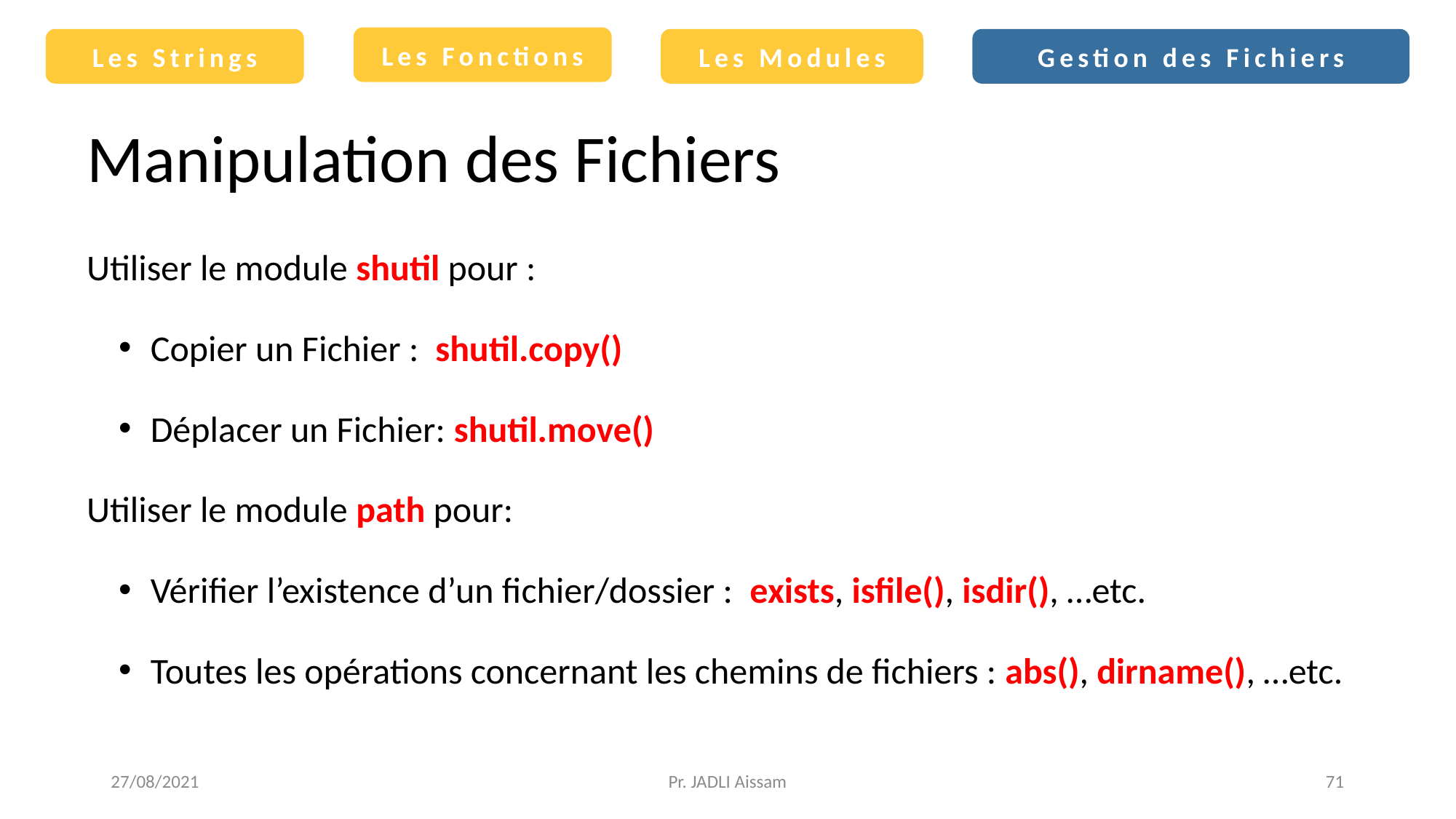

Les Fonctions
Les Strings
Les Modules
Gestion des Fichiers
# Manipulation des Fichiers
Utiliser le module shutil pour :
Copier un Fichier :  shutil.copy()
Déplacer un Fichier: shutil.move()
Utiliser le module path pour:
Vérifier l’existence d’un fichier/dossier :  exists, isfile(), isdir(), …etc.
Toutes les opérations concernant les chemins de fichiers : abs(), dirname(), …etc.

27/08/2021
Pr. JADLI Aissam
71